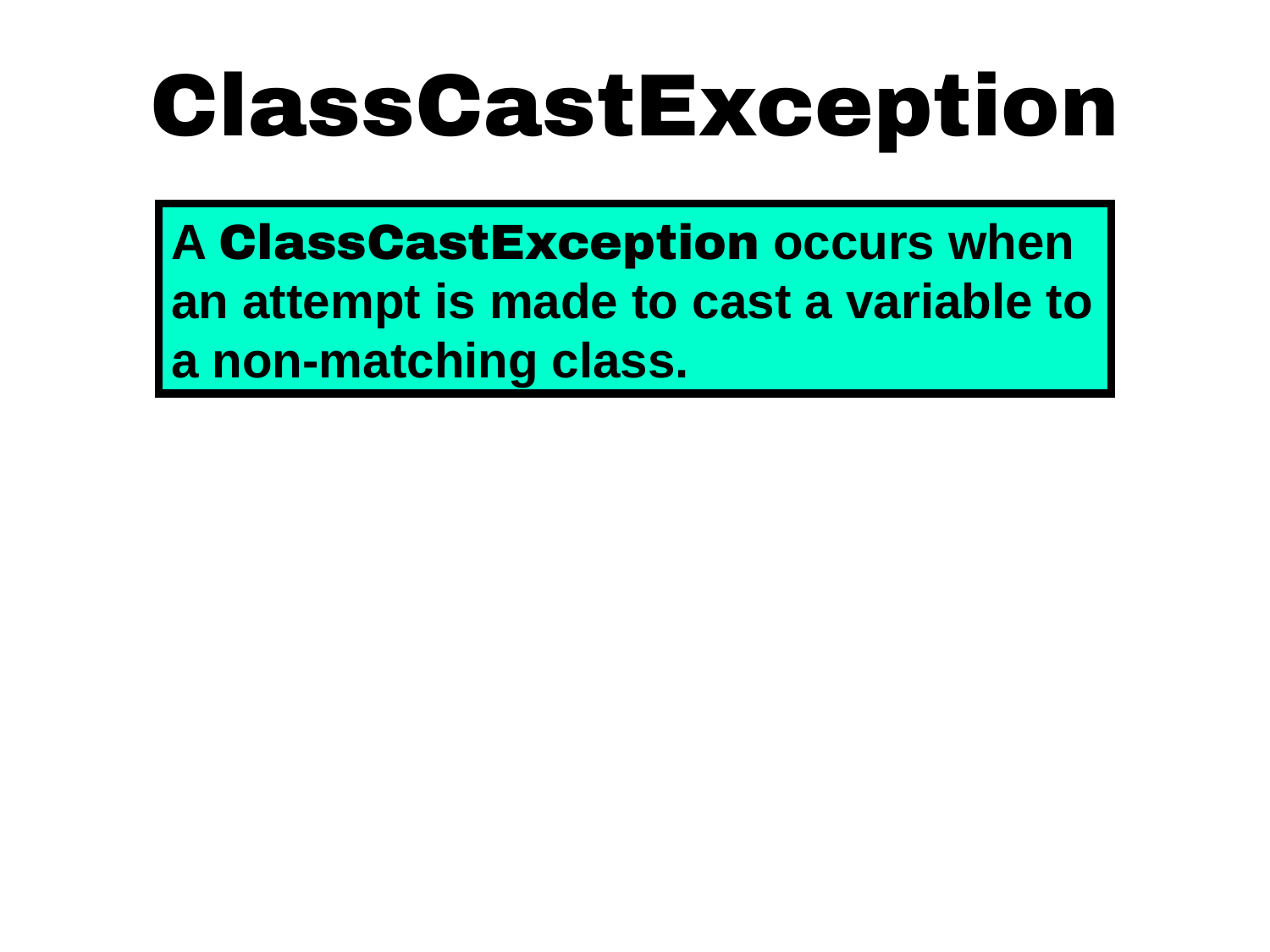

# ClassCastException
A ClassCastException occurs when an attempt is made to cast a variable to a non-matching class.